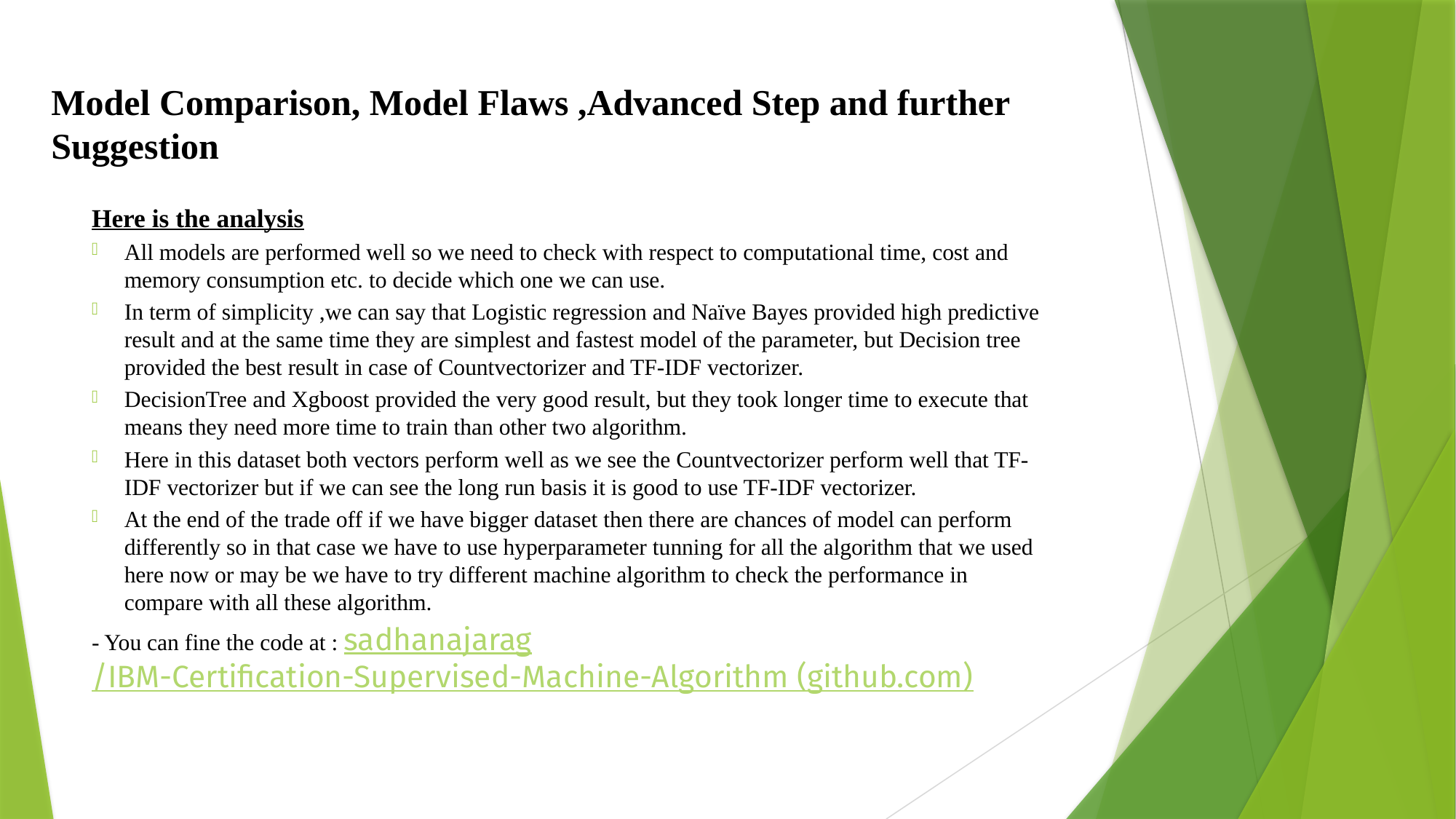

# Model Comparison, Model Flaws ,Advanced Step and further Suggestion
Here is the analysis
All models are performed well so we need to check with respect to computational time, cost and memory consumption etc. to decide which one we can use.
In term of simplicity ,we can say that Logistic regression and Naïve Bayes provided high predictive result and at the same time they are simplest and fastest model of the parameter, but Decision tree provided the best result in case of Countvectorizer and TF-IDF vectorizer.
DecisionTree and Xgboost provided the very good result, but they took longer time to execute that means they need more time to train than other two algorithm.
Here in this dataset both vectors perform well as we see the Countvectorizer perform well that TF-IDF vectorizer but if we can see the long run basis it is good to use TF-IDF vectorizer.
At the end of the trade off if we have bigger dataset then there are chances of model can perform differently so in that case we have to use hyperparameter tunning for all the algorithm that we used here now or may be we have to try different machine algorithm to check the performance in compare with all these algorithm.
- You can fine the code at : sadhanajarag/IBM-Certification-Supervised-Machine-Algorithm (github.com)